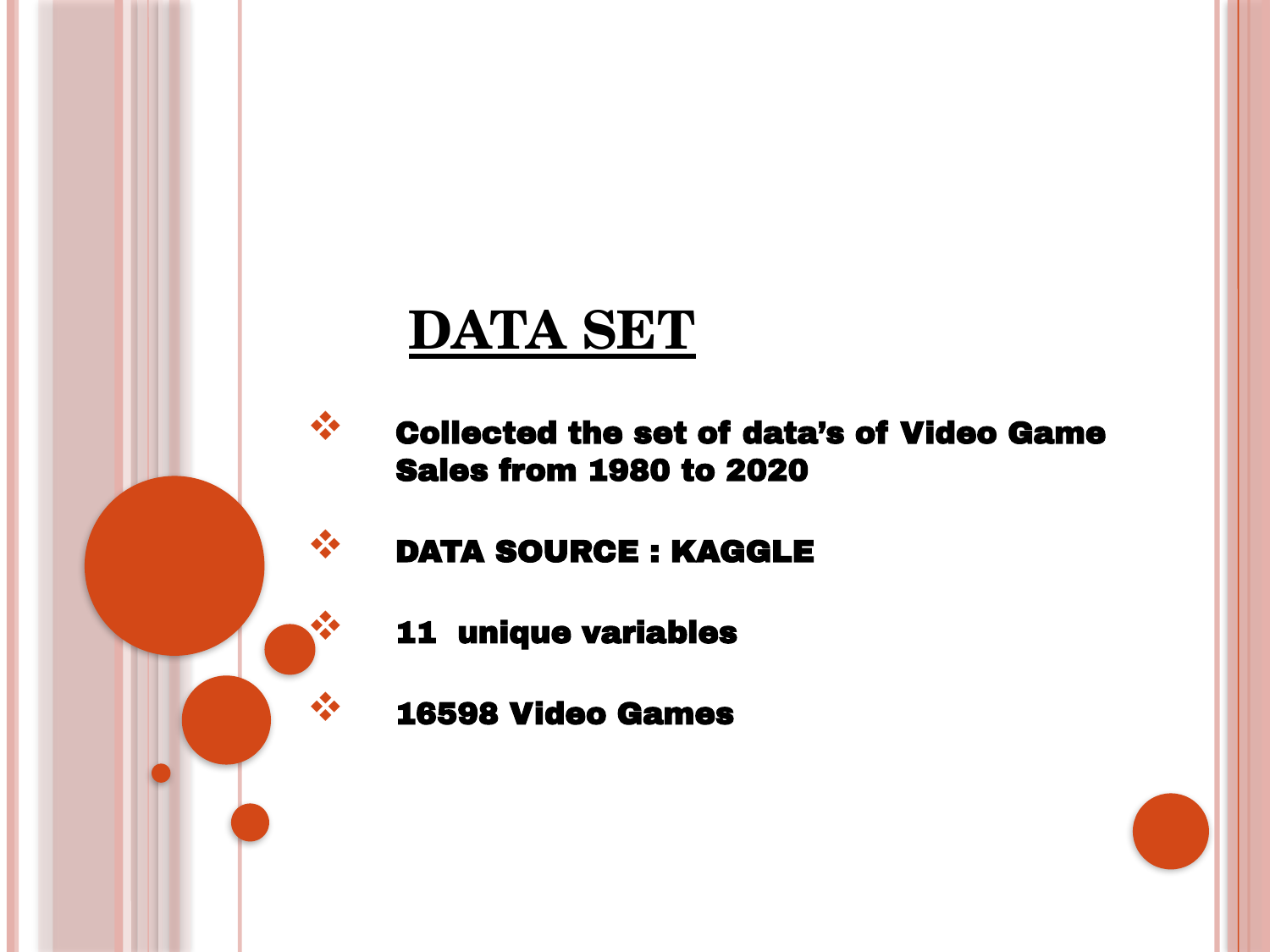

# DATA SET
Collected the set of data’s of Video Game Sales from 1980 to 2020

DATA SOURCE : KAGGLE

11  unique variables

16598 Video Games